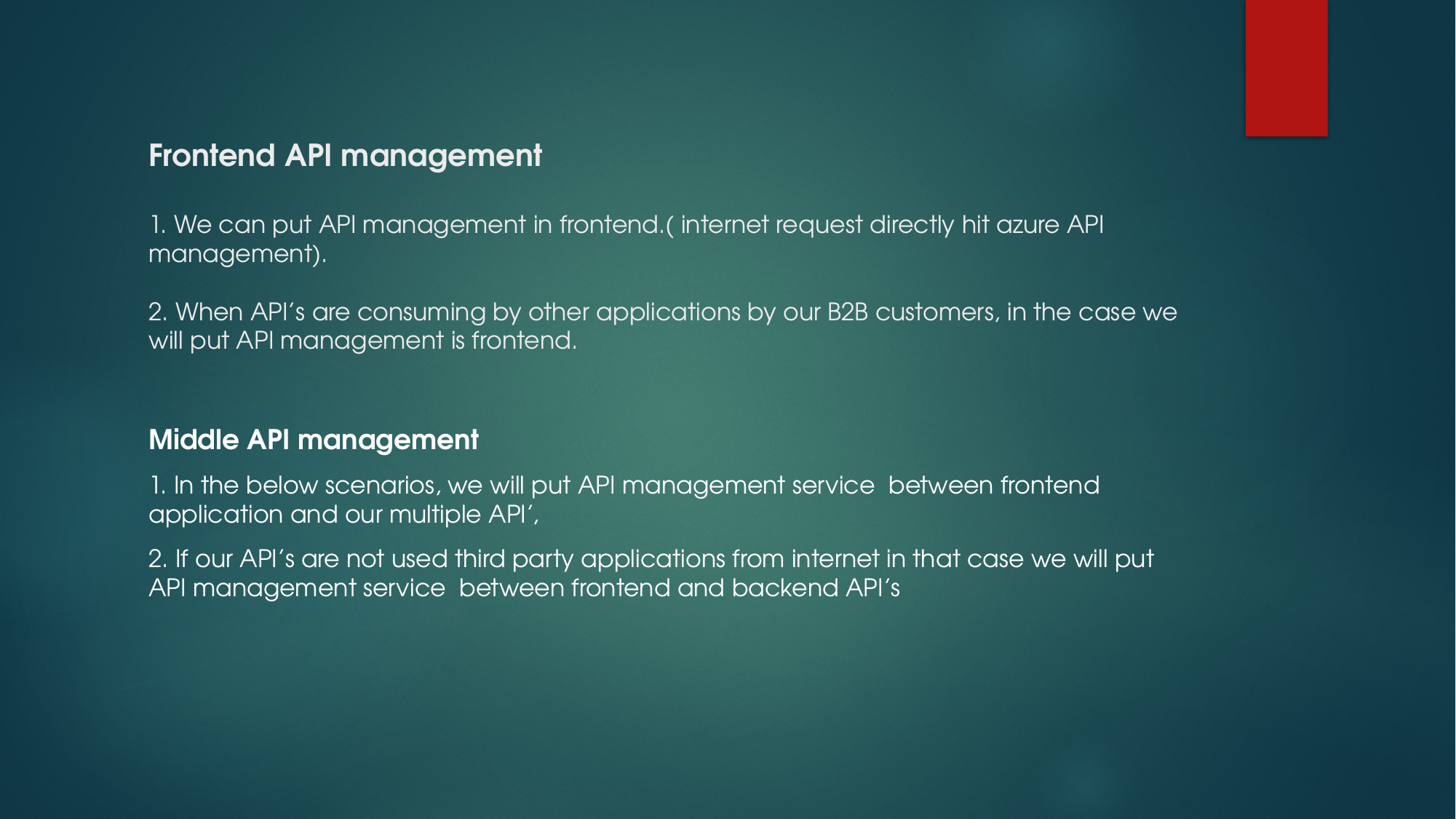

# Frontend API management 1. We can put API management in frontend.( internet request directly hit azure API management). 2. When API’s are consuming by other applications by our B2B customers, in the case we will put API management is frontend.
Middle API management
1. In the below scenarios, we will put API management service  between frontend application and our multiple API’,
2. If our API’s are not used third party applications from internet in that case we will put API management service  between frontend and backend API’s